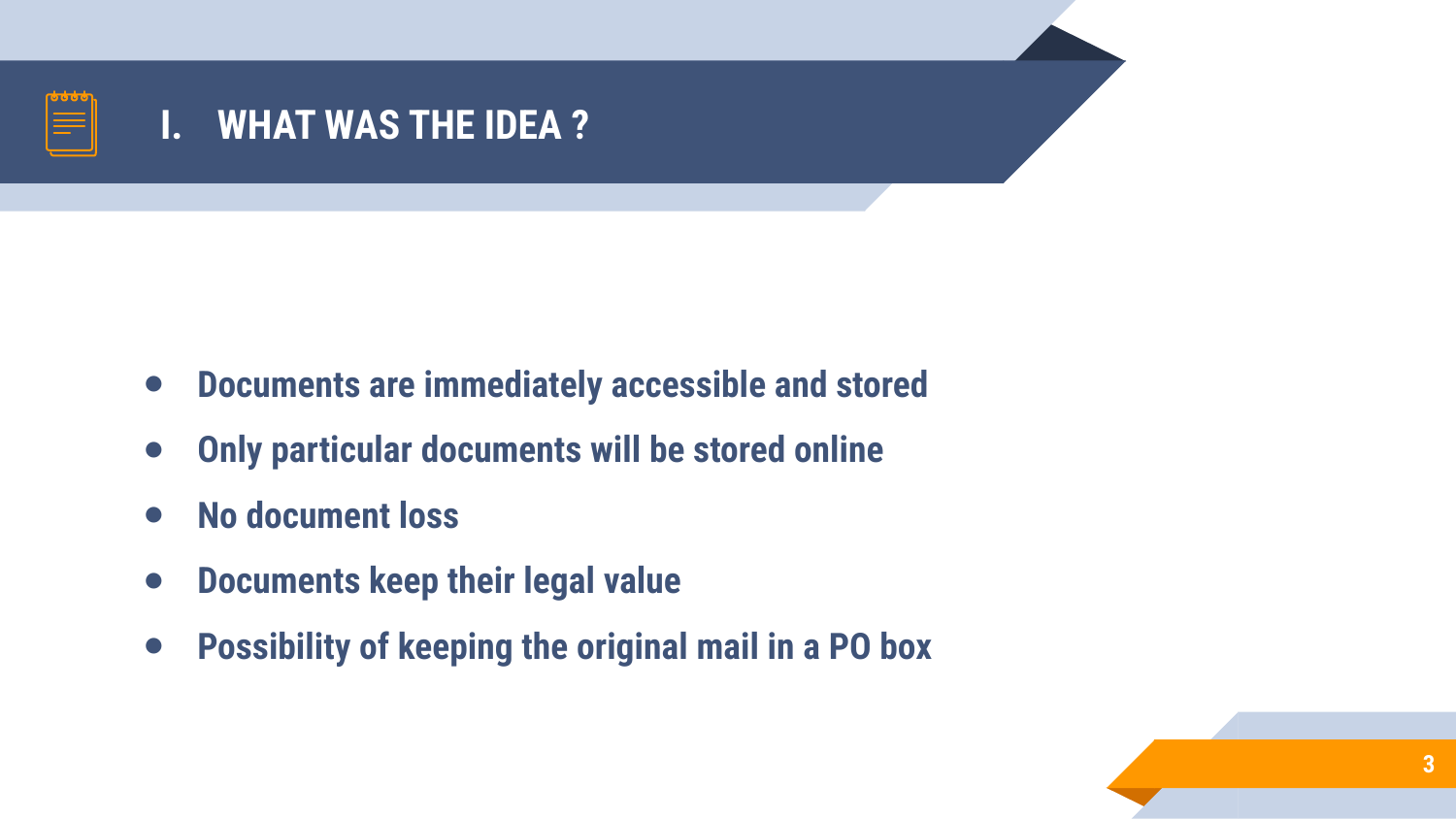

# WHAT WAS THE IDEA ?

Documents are immediately accessible and stored
Only particular documents will be stored online
No document loss
Documents keep their legal value
Possibility of keeping the original mail in a PO box
3